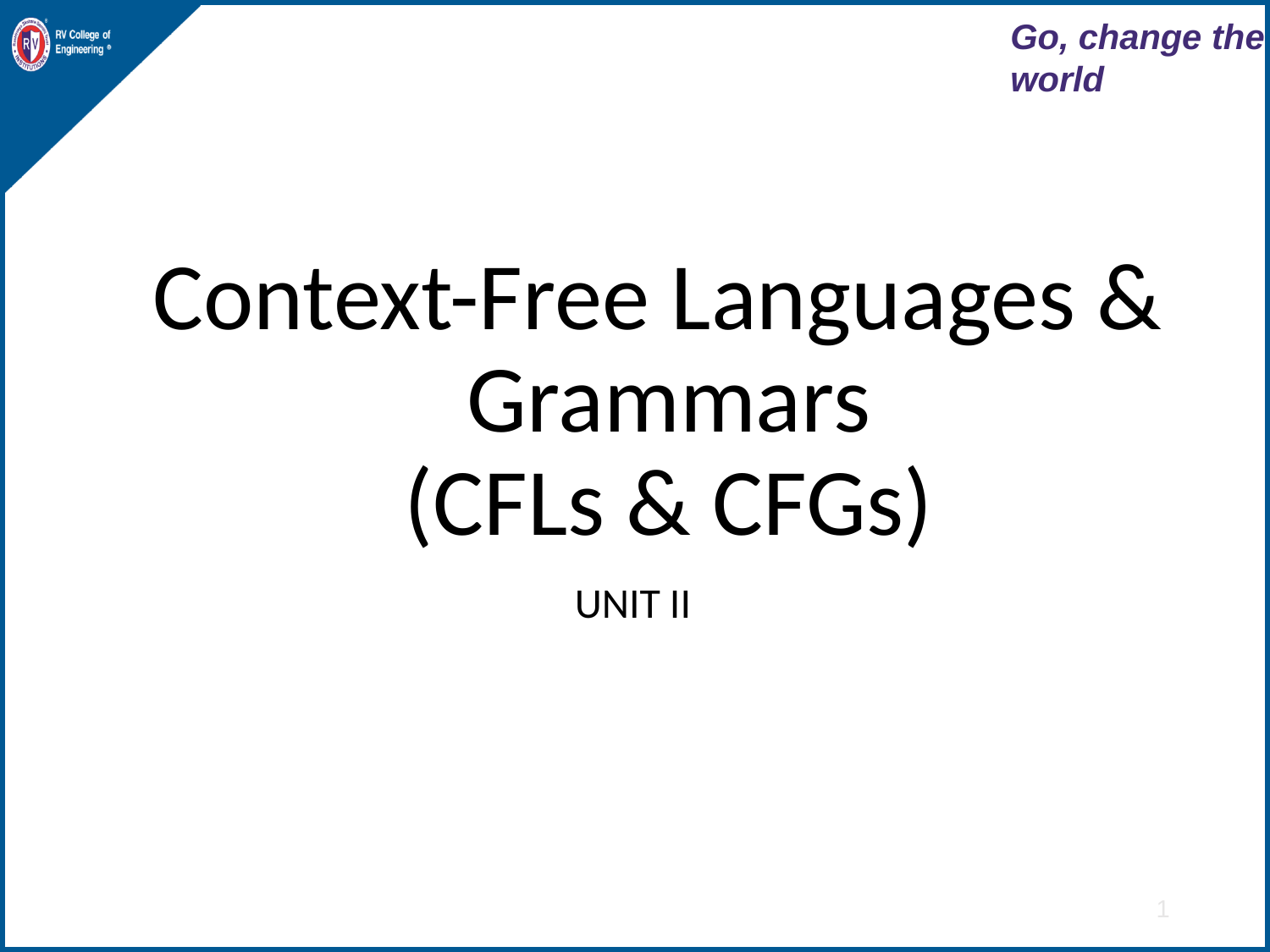

# Context-Free Languages & Grammars (CFLs & CFGs)
UNIT II
1